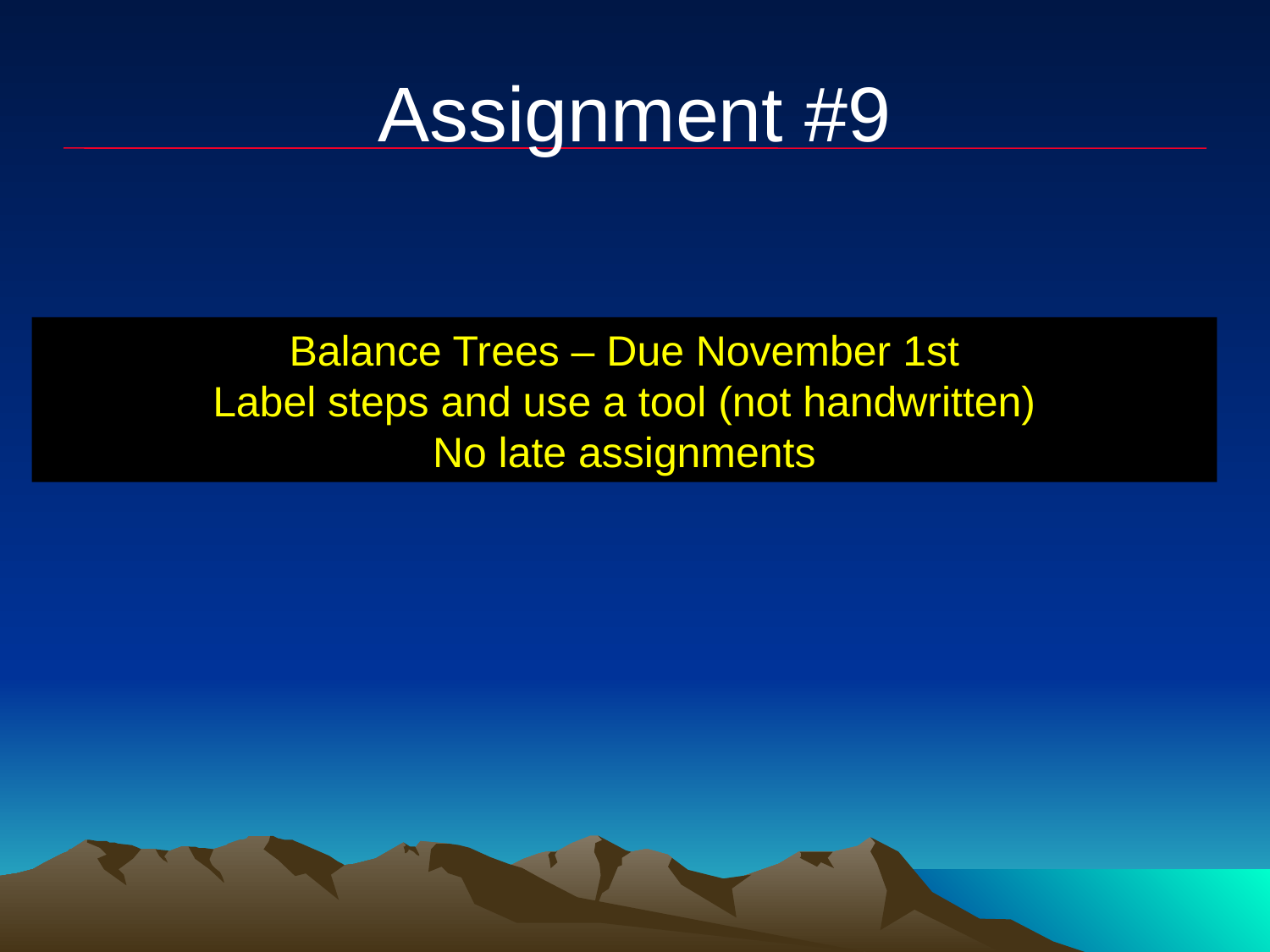

# Assignment #9
Balance Trees – Due November 1st
Label steps and use a tool (not handwritten)
No late assignments